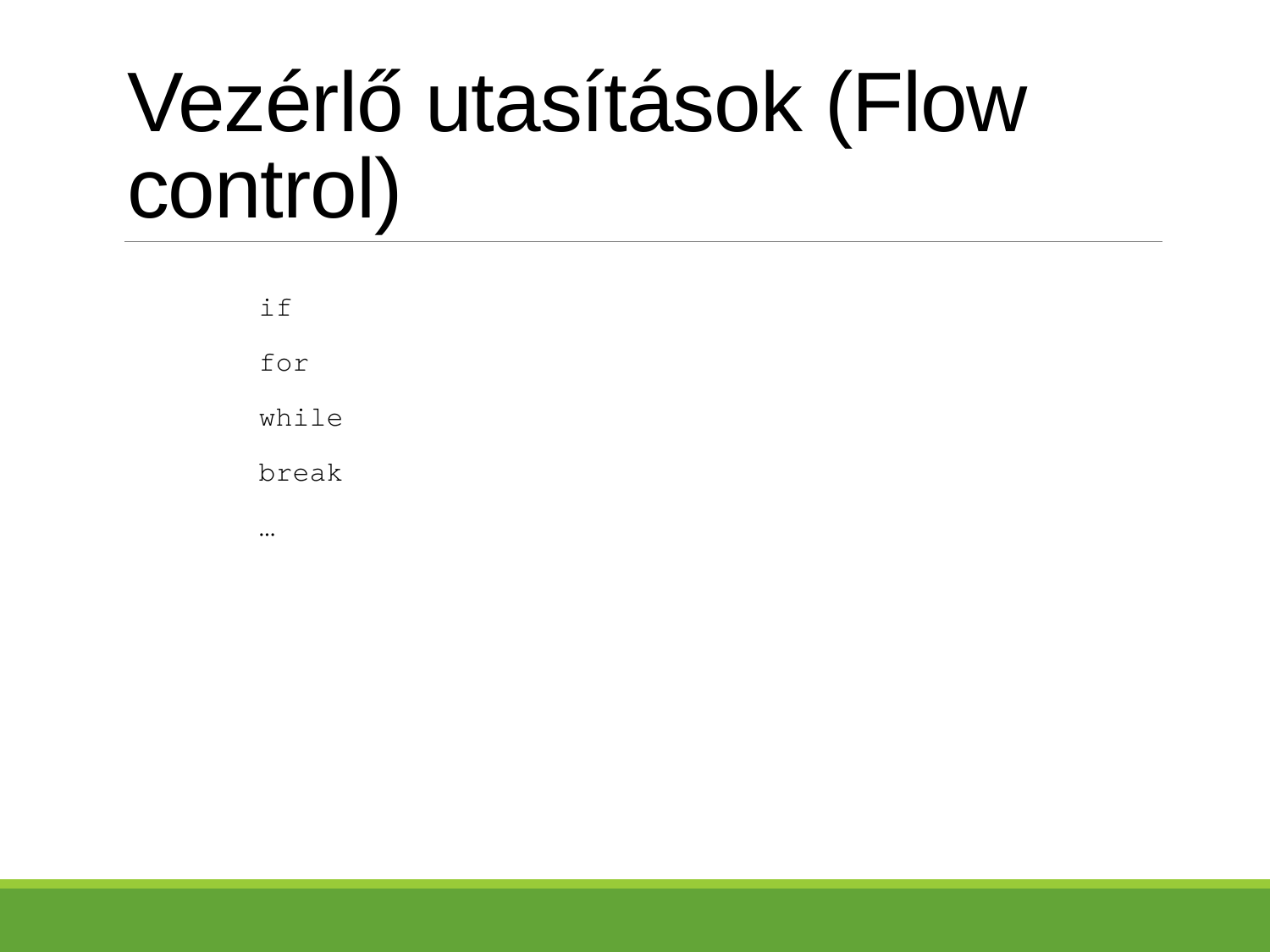

# Vezérlő utasítások (Flow control)
if
for
while
break
…